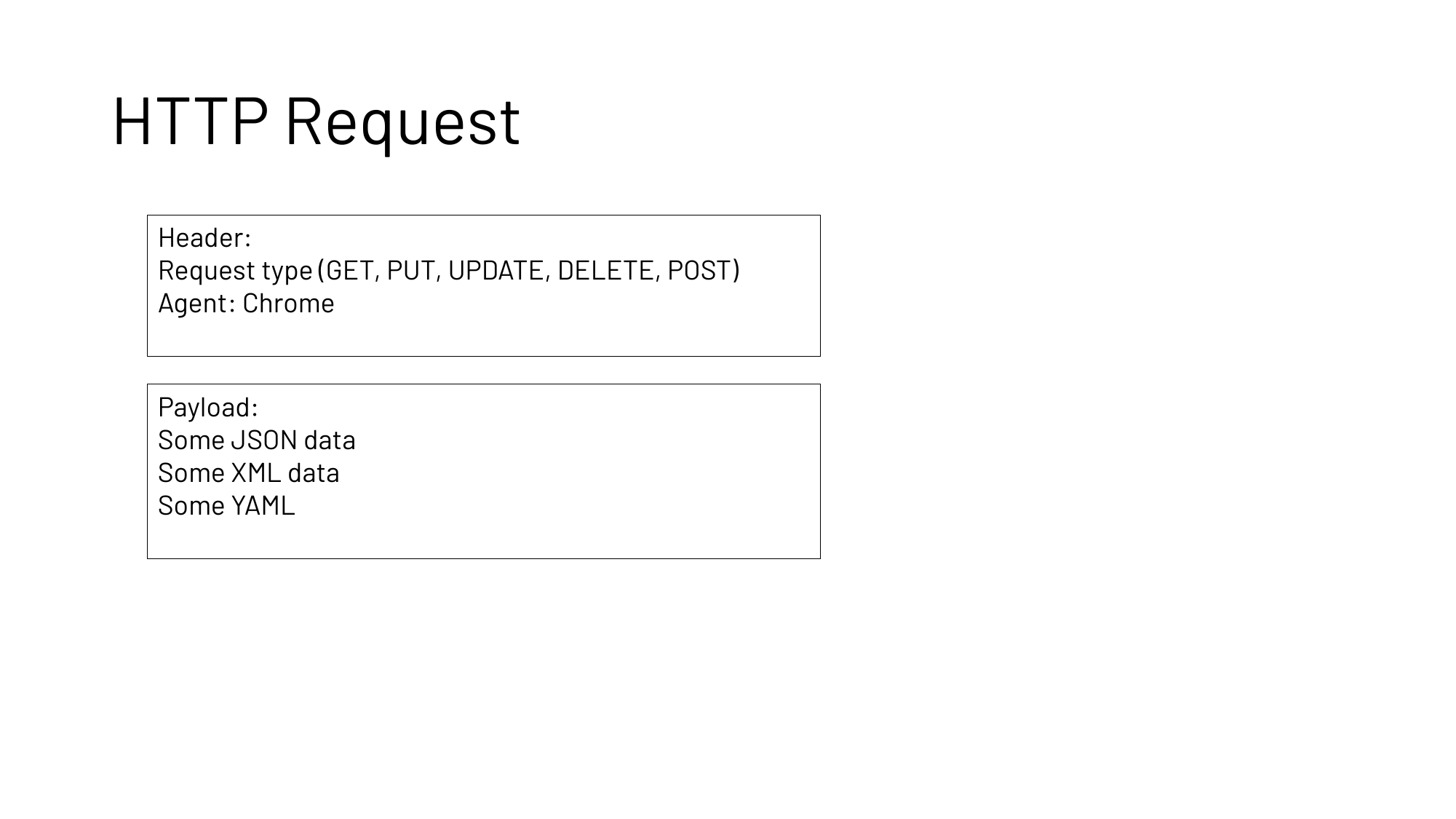

# HTTP Request
Header:
Request type (GET, PUT, UPDATE, DELETE, POST)
Agent: Chrome

Payload:
Some JSON data
Some XML data
Some YAML